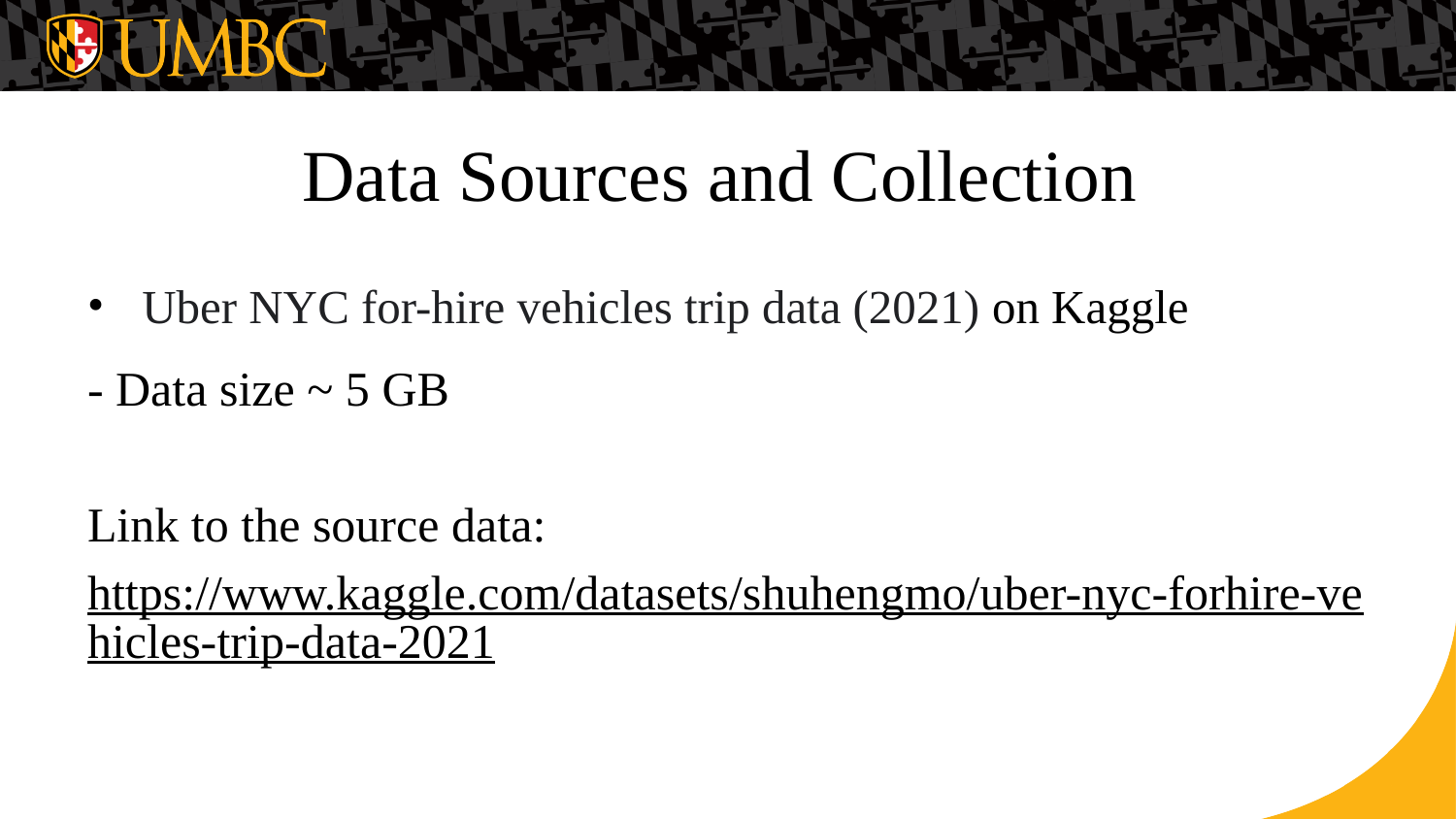

# Data Sources and Collection
Uber NYC for-hire vehicles trip data (2021) on Kaggle
- Data size ~ 5 GB

Link to the source data:
https://www.kaggle.com/datasets/shuhengmo/uber-nyc-forhire-vehicles-trip-data-2021